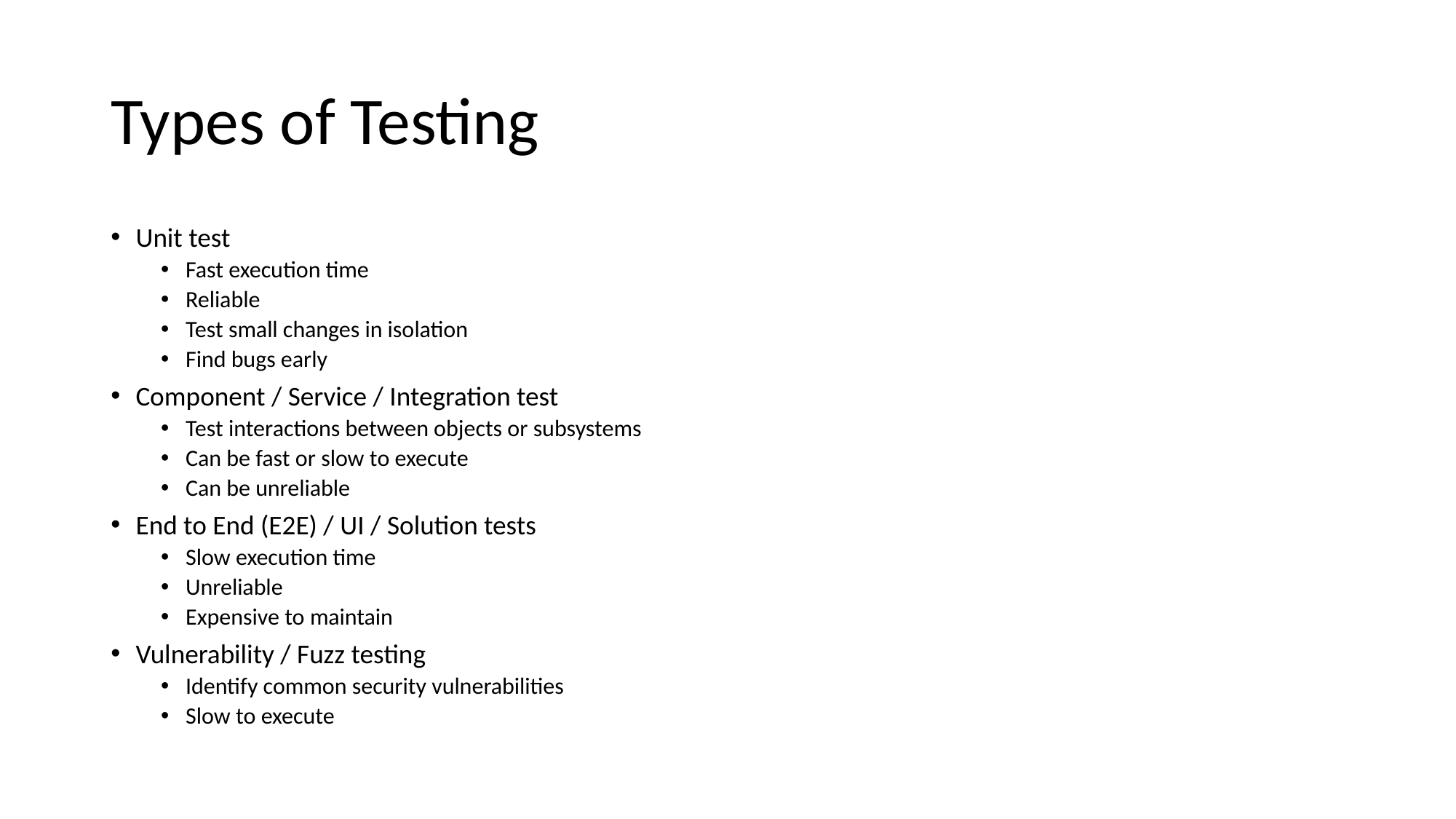

# Types of Testing
Unit test
Fast execution time
Reliable
Test small changes in isolation
Find bugs early
Component / Service / Integration test
Test interactions between objects or subsystems
Can be fast or slow to execute
Can be unreliable
End to End (E2E) / UI / Solution tests
Slow execution time
Unreliable
Expensive to maintain
Vulnerability / Fuzz testing
Identify common security vulnerabilities
Slow to execute